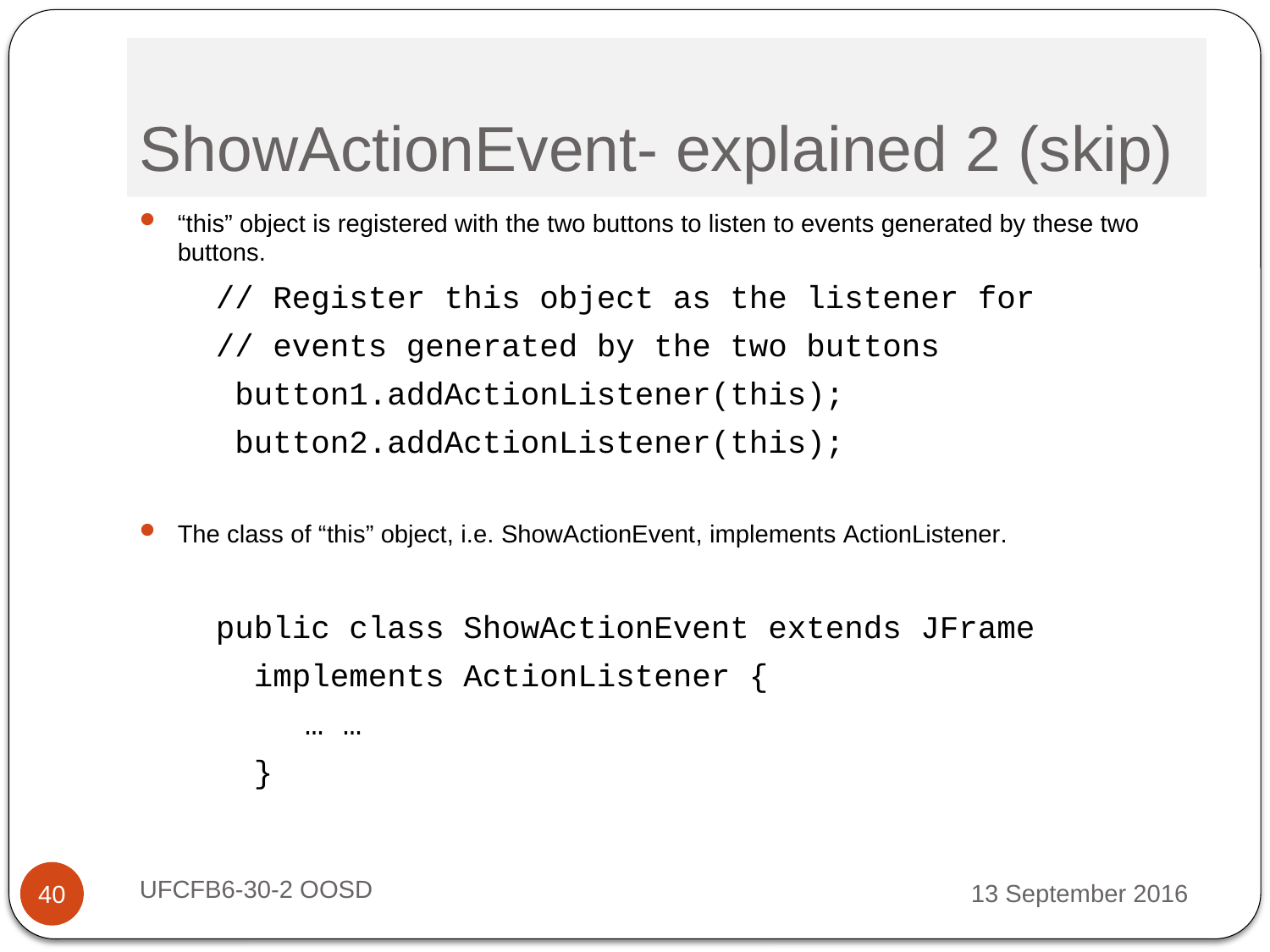

# ShowActionEvent- explained 2 (skip)
“this” object is registered with the two buttons to listen to events generated by these two buttons.
    // Register this object as the listener for
	  // events generated by the two buttons
     button1.addActionListener(this);
     button2.addActionListener(this);

The class of “this” object, i.e. ShowActionEvent, implements ActionListener.

    public class ShowActionEvent extends JFrame
      implements ActionListener {
   	… …
      }

UFCFB6-30-2 OOSD
13 September 2016
40